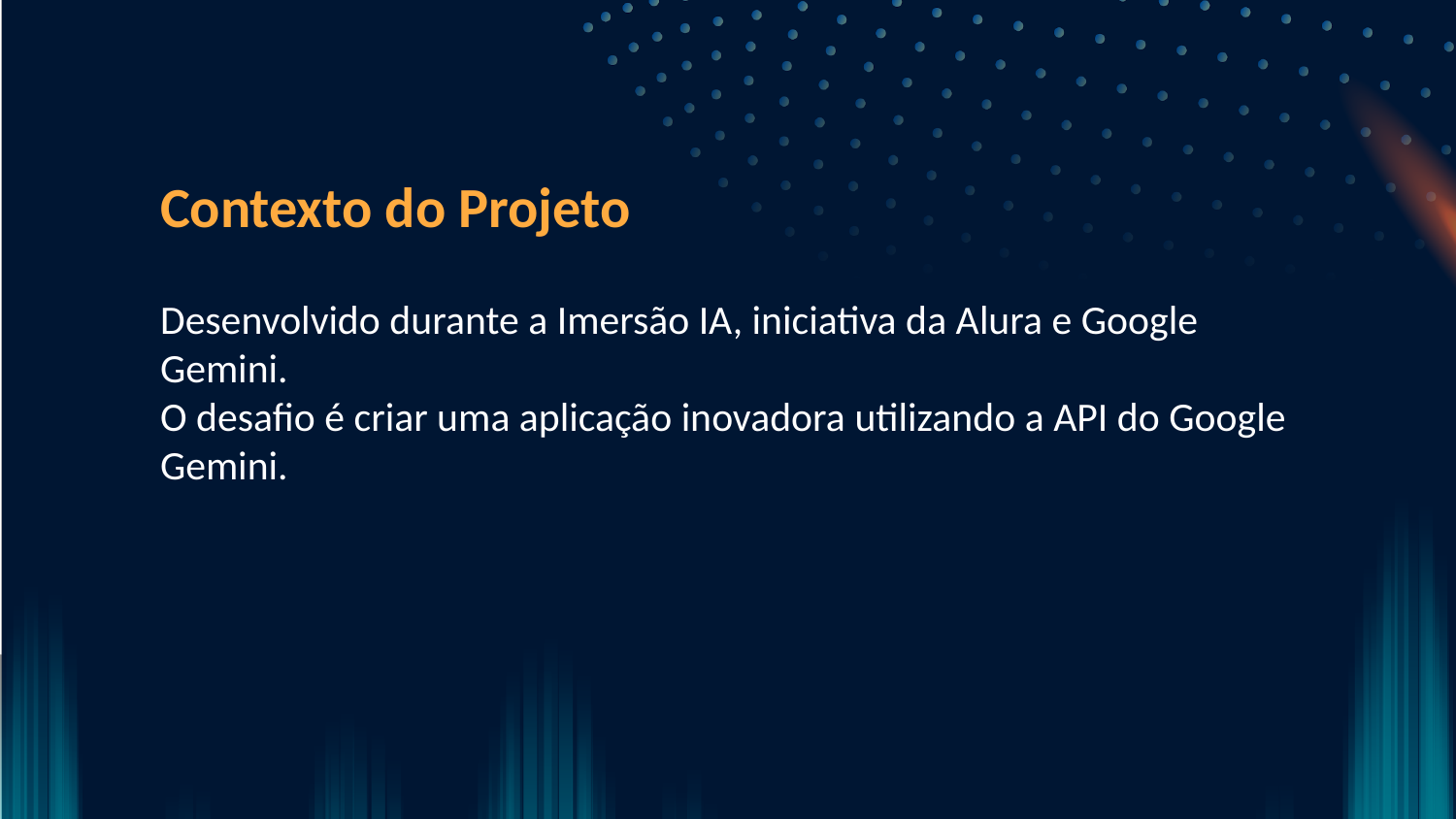

Contexto do Projeto
Desenvolvido durante a Imersão IA, iniciativa da Alura e Google Gemini.
O desafio é criar uma aplicação inovadora utilizando a API do Google Gemini.